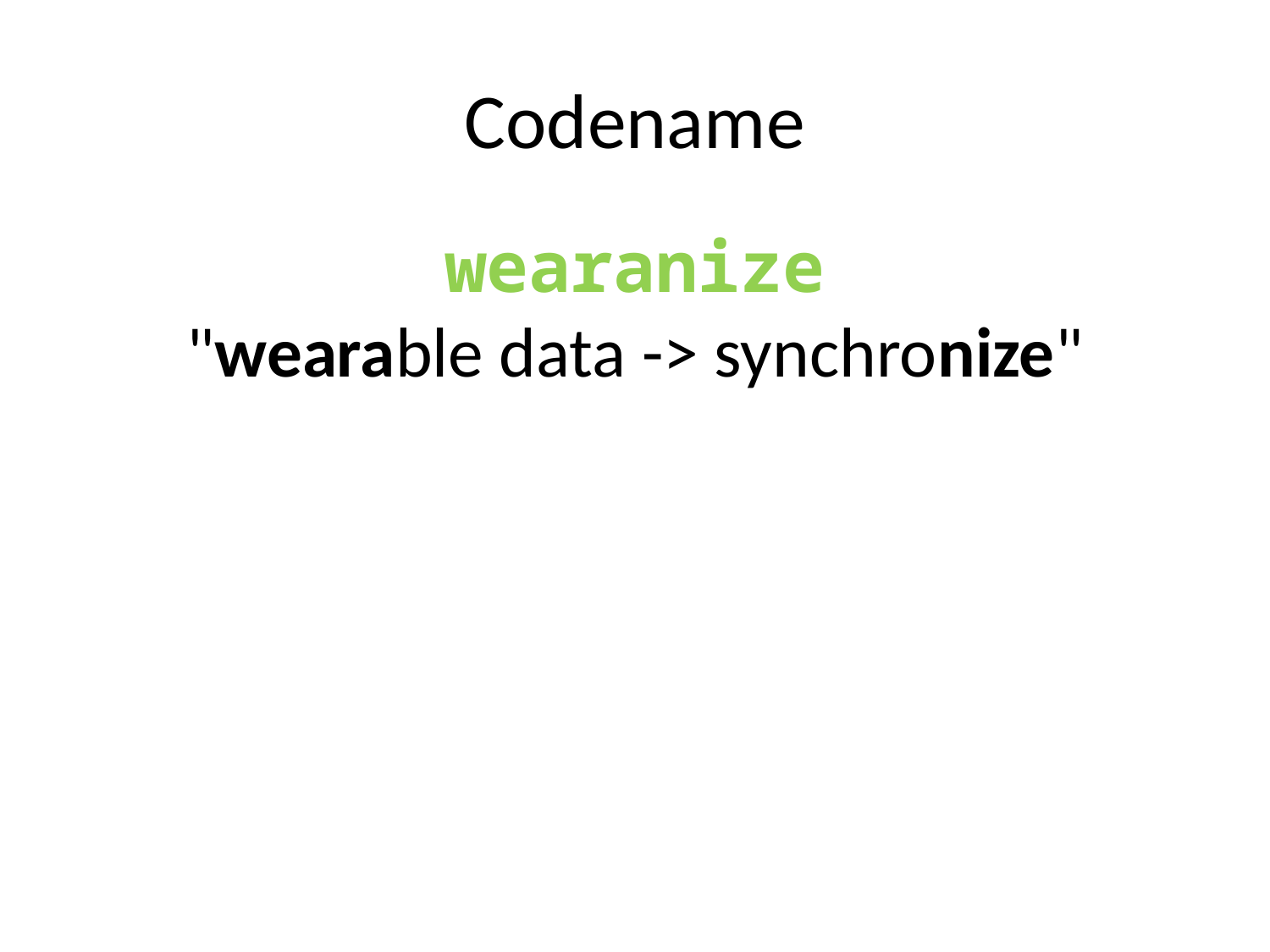

# Codename
wearanize
"wearable data -> synchronize"